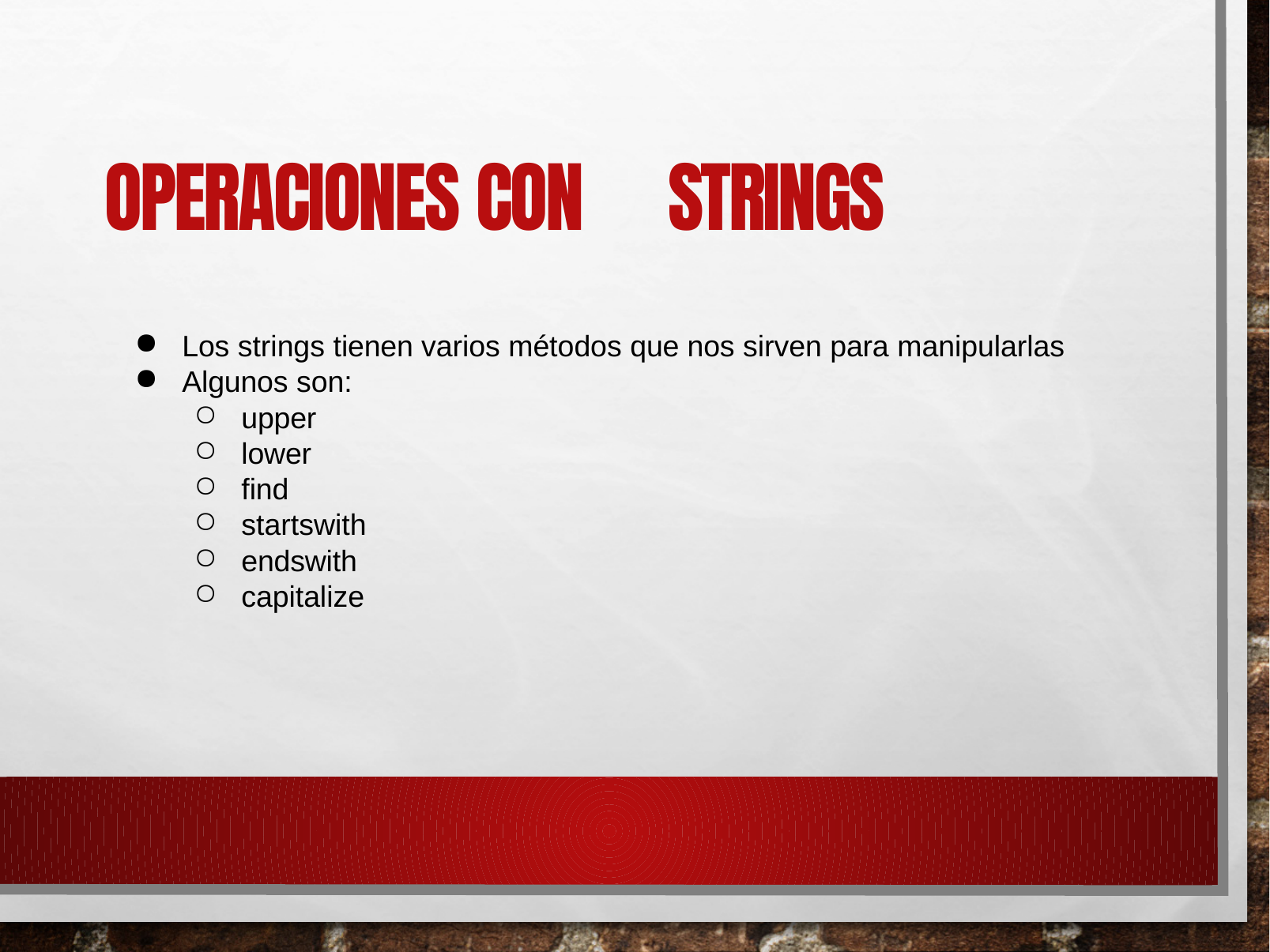

# Operaciones con          strings
Los strings tienen varios métodos que nos sirven para manipularlas
Algunos son:
upper
lower
find
startswith
endswith
capitalize